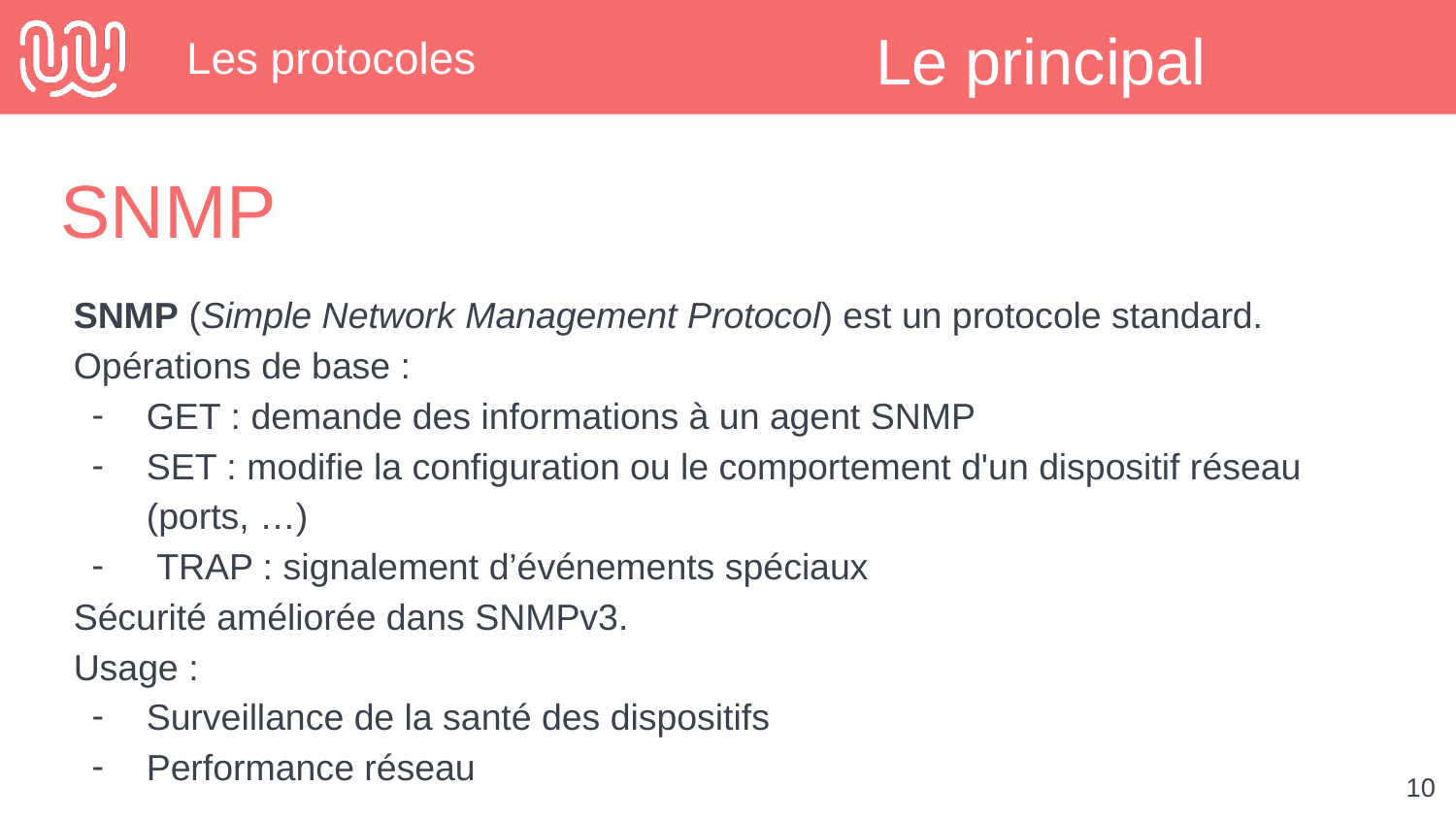

# Les protocoles
Le principal
SNMP
SNMP (Simple Network Management Protocol) est un protocole standard.
Opérations de base :
GET : demande des informations à un agent SNMP
SET : modifie la configuration ou le comportement d'un dispositif réseau (ports, …)
 TRAP : signalement d’événements spéciaux
Sécurité améliorée dans SNMPv3.
Usage :
Surveillance de la santé des dispositifs
Performance réseau
10